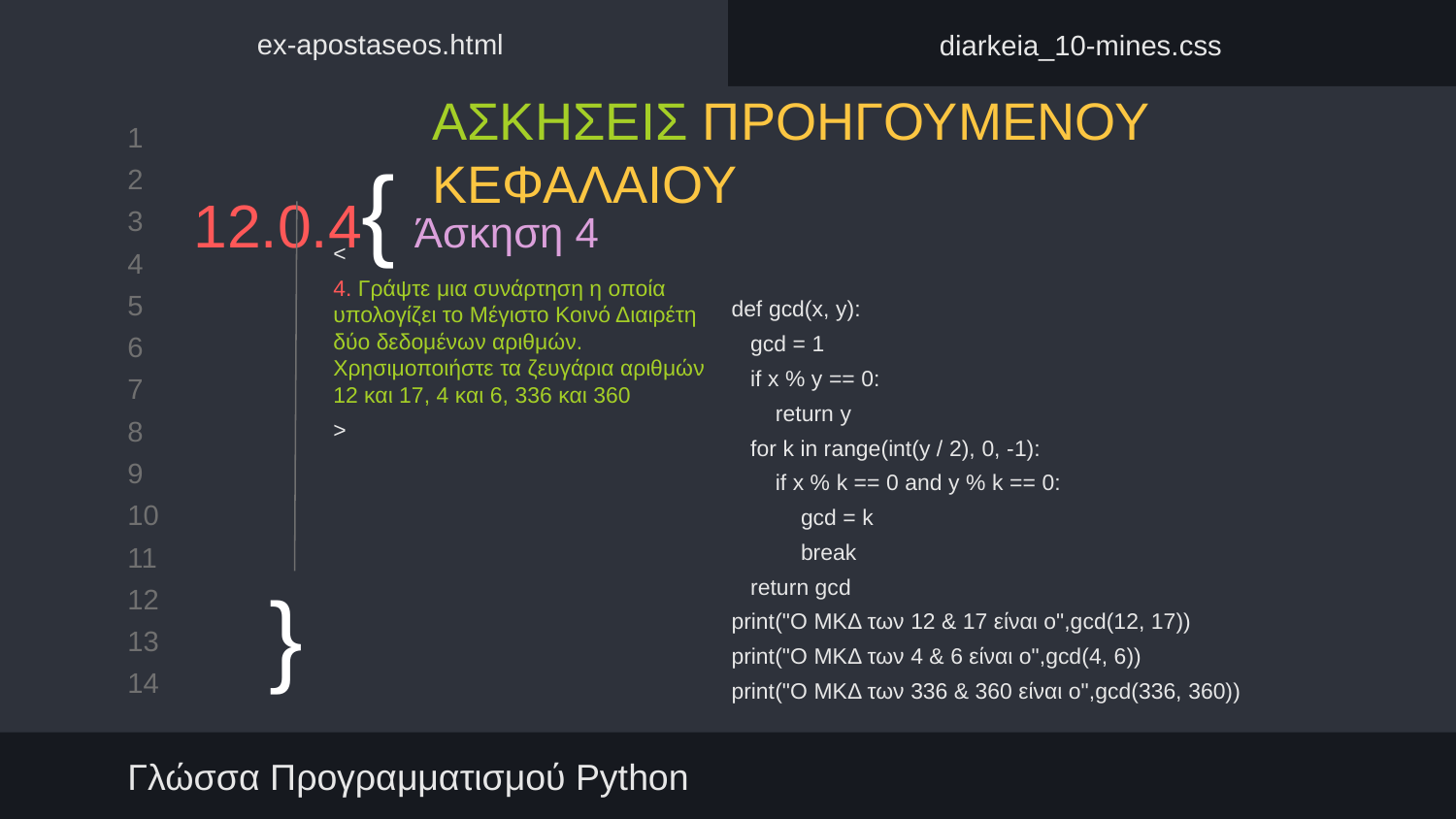

ex-apostaseos.html
diarkeia_10-mines.css
ΑΣΚΗΣΕΙΣ ΠΡΟΗΓΟΥΜΕΝΟΥ ΚΕΦΑΛΑΙΟΥ
# 12.0.4{
<
4. Γράψτε μια συνάρτηση η οποία υπολογίζει το Μέγιστο Κοινό Διαιρέτη δύο δεδομένων αριθμών. Χρησιμοποιήστε τα ζευγάρια αριθμών 12 και 17, 4 και 6, 336 και 360
>
Άσκηση 4
def gcd(x, y):
   gcd = 1
   if x % y == 0:
       return y
   for k in range(int(y / 2), 0, -1):
       if x % k == 0 and y % k == 0:
           gcd = k
           break
   return gcd
print("Ο ΜΚΔ των 12 & 17 είναι ο",gcd(12, 17))
print("Ο ΜΚΔ των 4 & 6 είναι ο",gcd(4, 6))
print("Ο ΜΚΔ των 336 & 360 είναι ο",gcd(336, 360))

}
Γλώσσα Προγραμματισμού Python